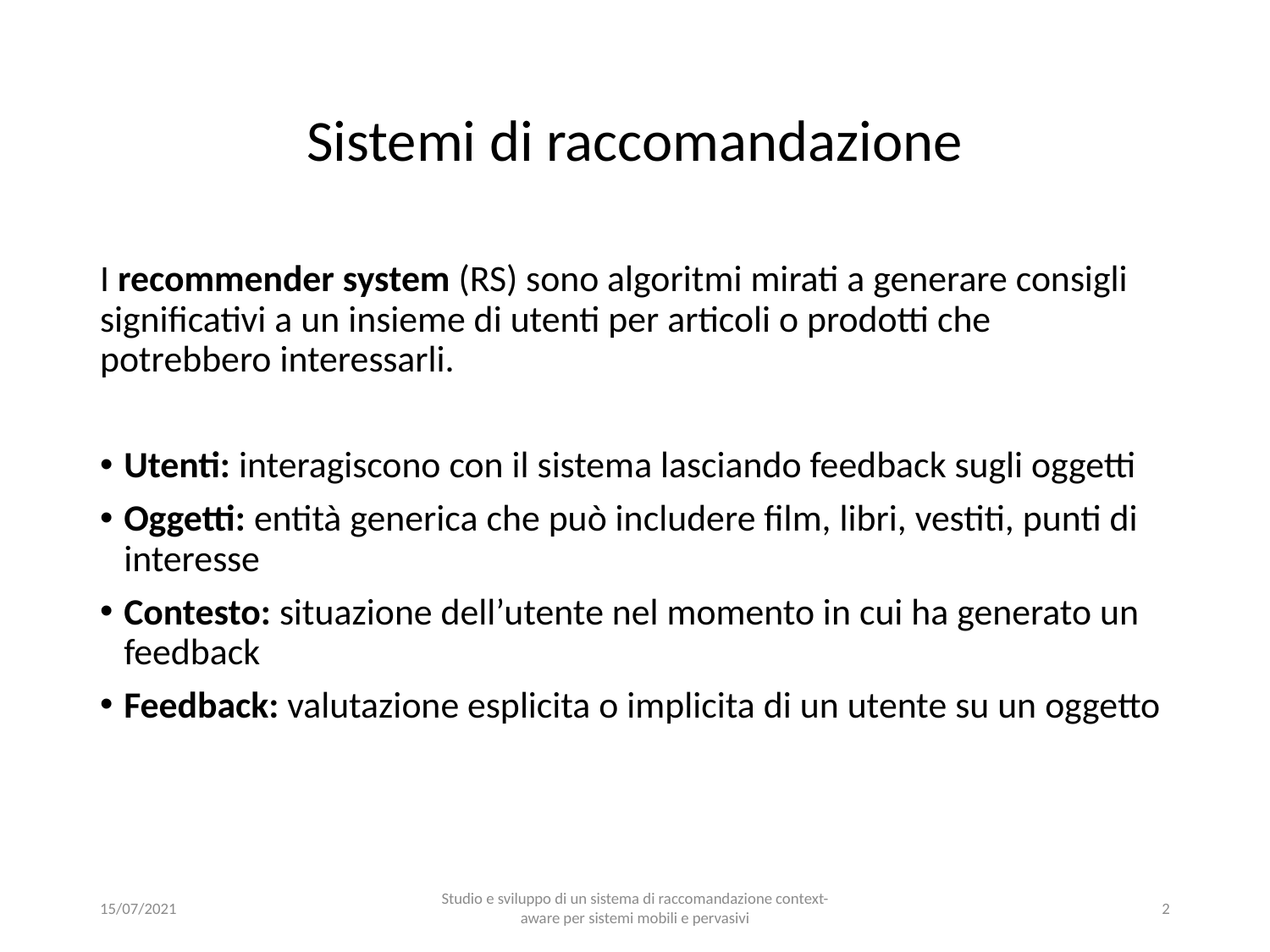

# Sistemi di raccomandazione
I recommender system (RS) sono algoritmi mirati a generare consigli significativi a un insieme di utenti per articoli o prodotti che potrebbero interessarli.

Utenti: interagiscono con il sistema lasciando feedback sugli oggetti
Oggetti: entità generica che può includere film, libri, vestiti, punti di interesse
Contesto: situazione dell’utente nel momento in cui ha generato un feedback
Feedback: valutazione esplicita o implicita di un utente su un oggetto

15/07/2021
Studio e sviluppo di un sistema di raccomandazione context-aware per sistemi mobili e pervasivi
2